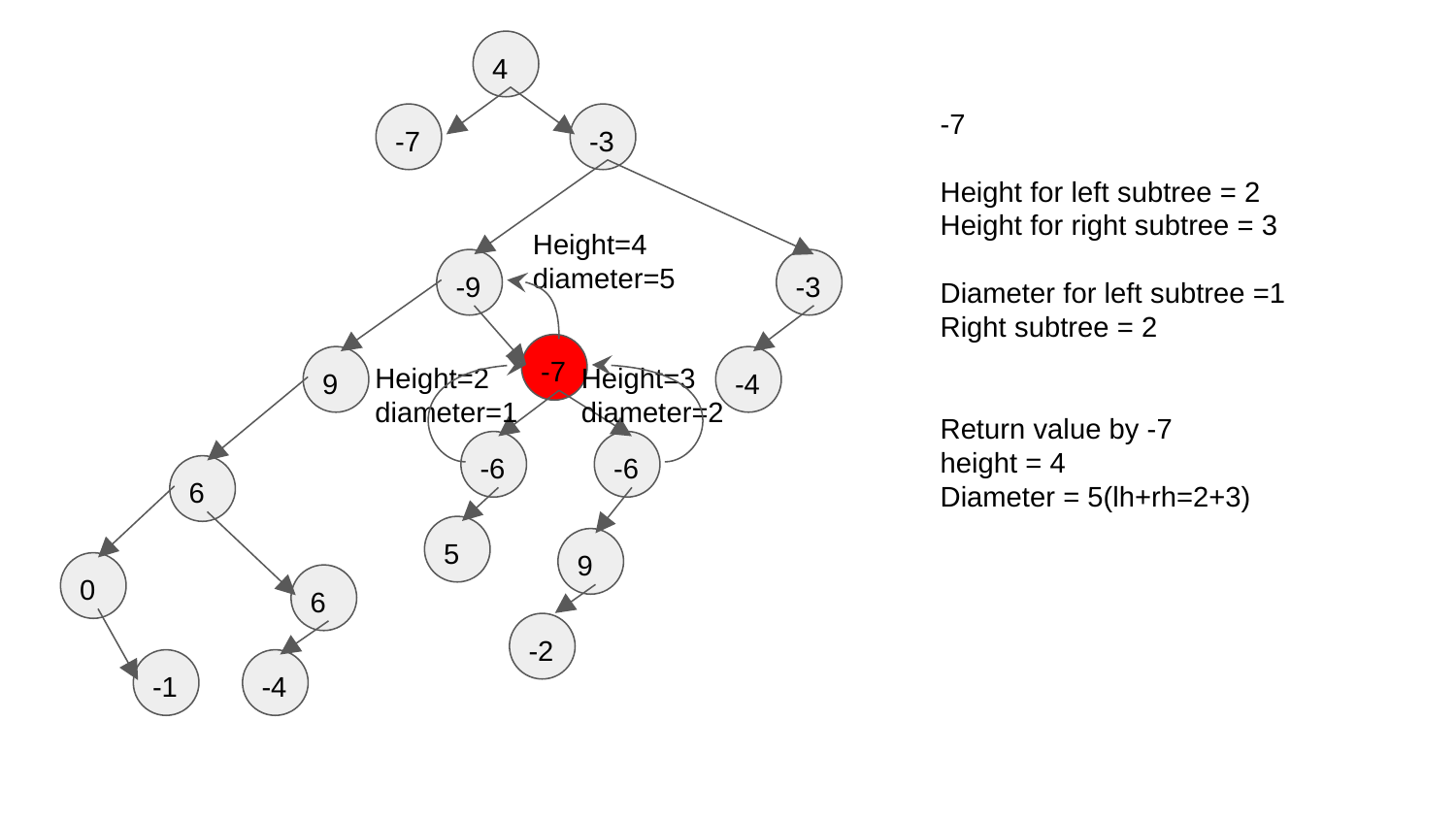

4
-7

Height for left subtree = 2
Height for right subtree = 3

Diameter for left subtree =1
Right subtree = 2

Return value by -7
height = 4
Diameter = 5(lh+rh=2+3)

-7
-3
Height=4
diameter=5

-9
-3

-7
Height=2
diameter=1
Height=3
diameter=2

9
-4

-6
-6

6

5

9

0

6

-2

-1
-4